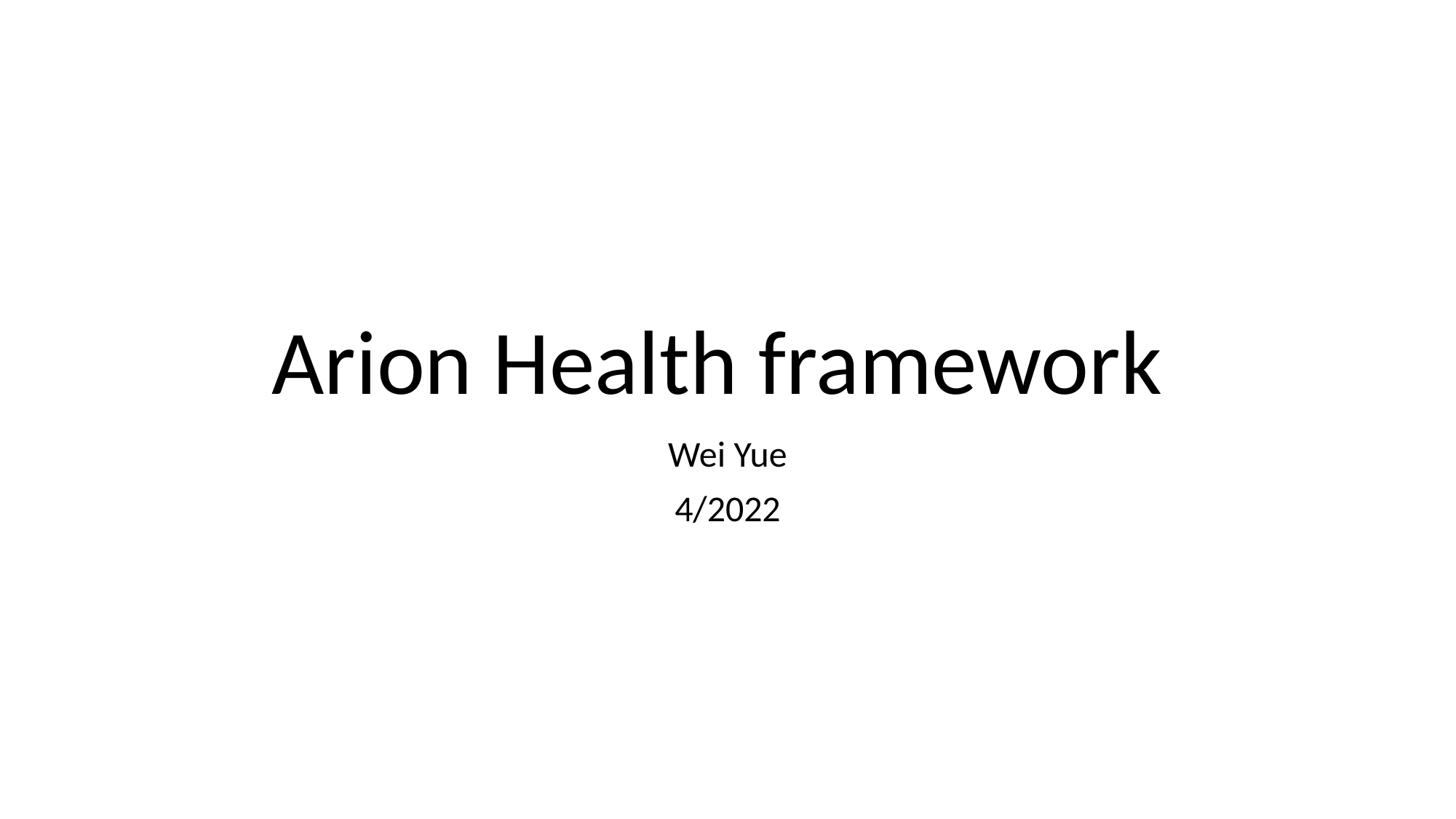

# Arion Health framework
Wei Yue
4/2022